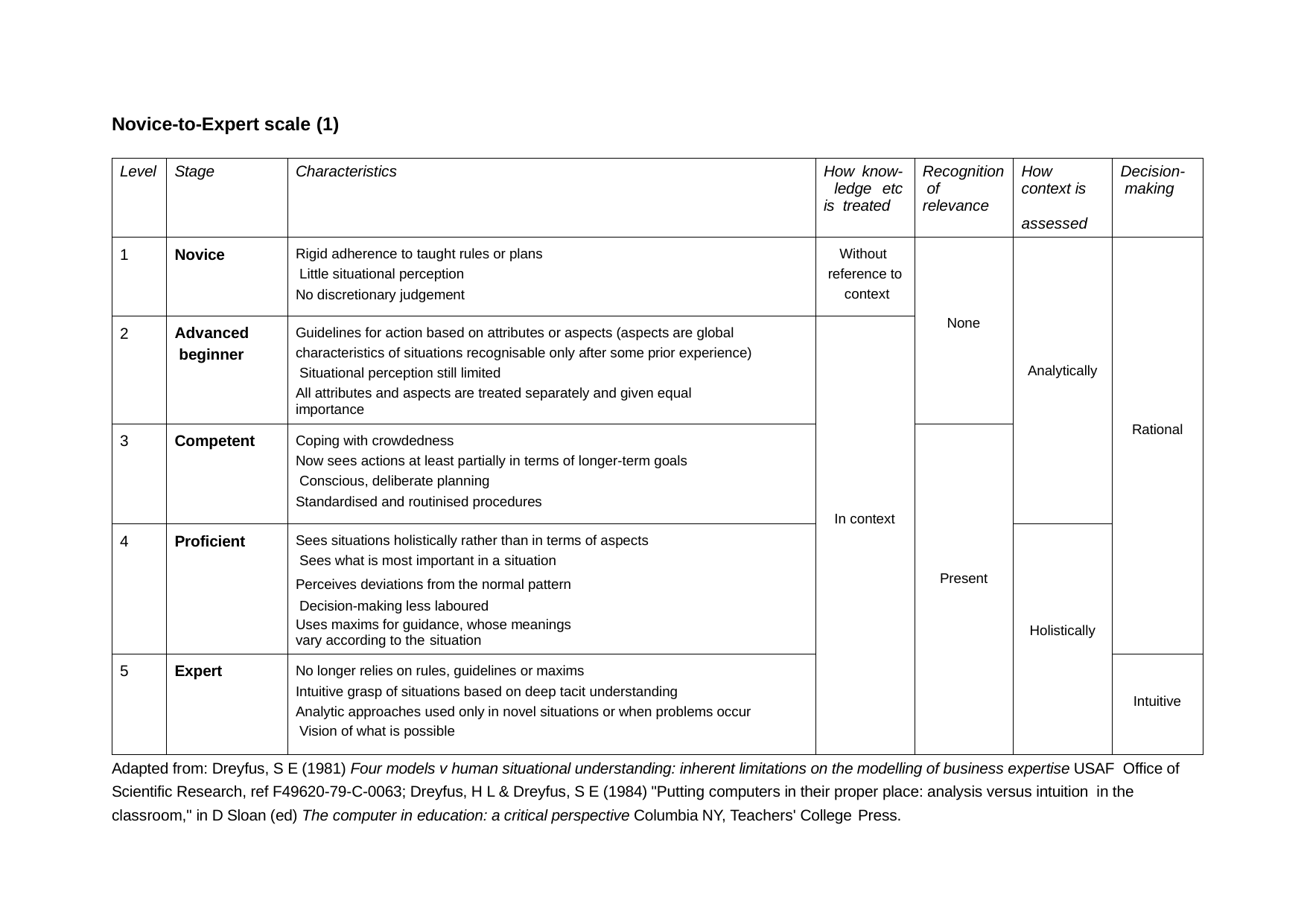

Novice-to-Expert scale (1)
| Level | Stage | Characteristics | How know- ledge etc is treated | Recognition of relevance | How context is assessed | Decision- making |
| --- | --- | --- | --- | --- | --- | --- |
| 1 | Novice | Rigid adherence to taught rules or plans Little situational perception No discretionary judgement | Without reference to context | None | Analytically | Rational |
| 2 | Advanced beginner | Guidelines for action based on attributes or aspects (aspects are global characteristics of situations recognisable only after some prior experience) Situational perception still limited All attributes and aspects are treated separately and given equal importance | In context |  |  |  |
| 3 | Competent | Coping with crowdedness Now sees actions at least partially in terms of longer-term goals Conscious, deliberate planning Standardised and routinised procedures |  | Present |  |  |
| 4 | Proficient | Sees situations holistically rather than in terms of aspects Sees what is most important in a situation Perceives deviations from the normal pattern Decision-making less laboured Uses maxims for guidance, whose meanings vary according to the situation |  |  | Holistically |  |
| 5 | Expert | No longer relies on rules, guidelines or maxims Intuitive grasp of situations based on deep tacit understanding Analytic approaches used only in novel situations or when problems occur Vision of what is possible |  |  |  | Intuitive |
Adapted from: Dreyfus, S E (1981) Four models v human situational understanding: inherent limitations on the modelling of business expertise USAF  Office of Scientific Research, ref F49620-79-C-0063; Dreyfus, H L & Dreyfus, S E (1984) "Putting computers in their proper place: analysis versus intuition  in the classroom," in D Sloan (ed) The computer in education: a critical perspective Columbia NY, Teachers' College Press.